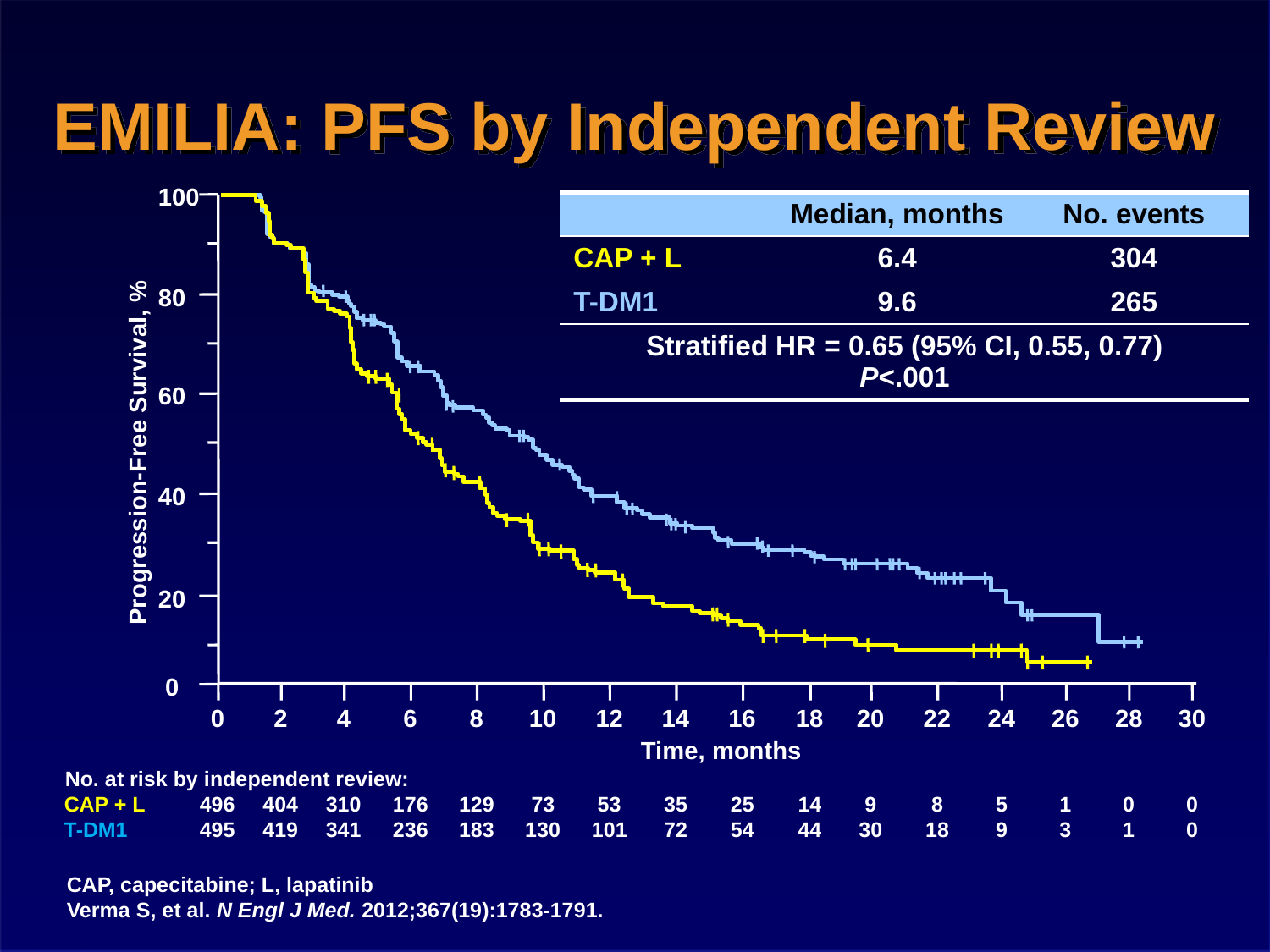

# EMILIA: PFS by Independent Review
100
|  | Median, months | No. events |
| --- | --- | --- |
| CAP + L | 6.4 | 304 |
| T-DM1 | 9.6 | 265 |
| Stratified HR = 0.65 (95% CI, 0.55, 0.77) P<.001 |  |  |

80

60

Progression-Free Survival, %

40

20

 0

0
2
4
6
8
10
12
14
16
18
20
22
24
26
28
30
T
ime, months
No. at risk by independent review:
CAP + L
496
404
310
176
129
73
53
35
25
14
9
8
5
1
0
0
T
-DM1
495
419
341
236
183
130
101
72
54
44
30
18
9
3
1
0
CAP, capecitabine; L, lapatinib
Verma S, et al. N Engl J Med. 2012;367(19):1783-1791.